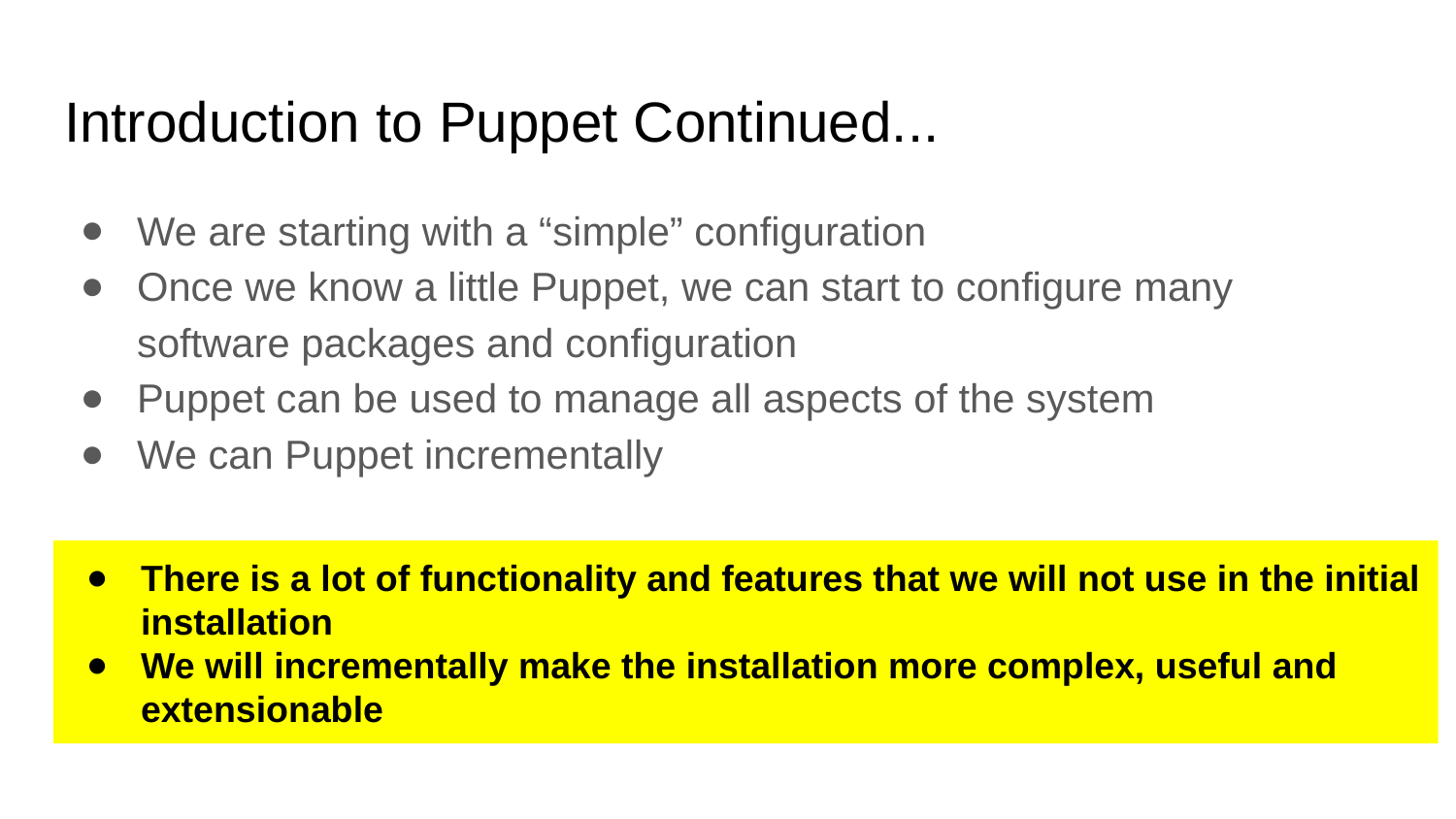

# Introduction to Puppet Continued...
We are starting with a “simple” configuration
Once we know a little Puppet, we can start to configure many software packages and configuration
Puppet can be used to manage all aspects of the system
We can Puppet incrementally
There is a lot of functionality and features that we will not use in the initial installation
We will incrementally make the installation more complex, useful and extensionable